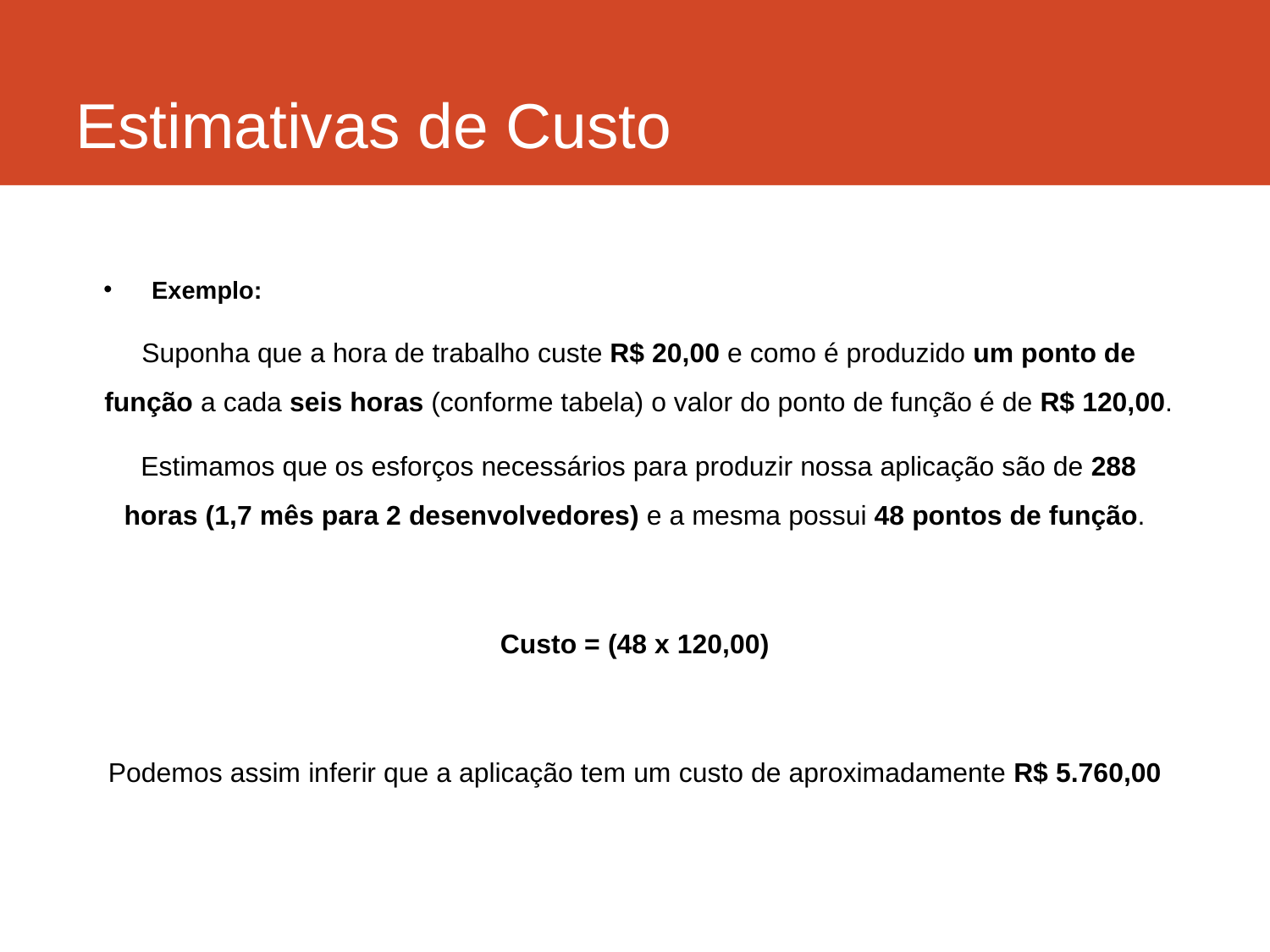

# Estimativas de Custo
Exemplo:
Suponha que a hora de trabalho custe R$ 20,00 e como é produzido um ponto de função a cada seis horas (conforme tabela) o valor do ponto de função é de R$ 120,00.
Estimamos que os esforços necessários para produzir nossa aplicação são de 288 horas (1,7 mês para 2 desenvolvedores) e a mesma possui 48 pontos de função.

Custo = (48 x 120,00)

Podemos assim inferir que a aplicação tem um custo de aproximadamente R$ 5.760,00